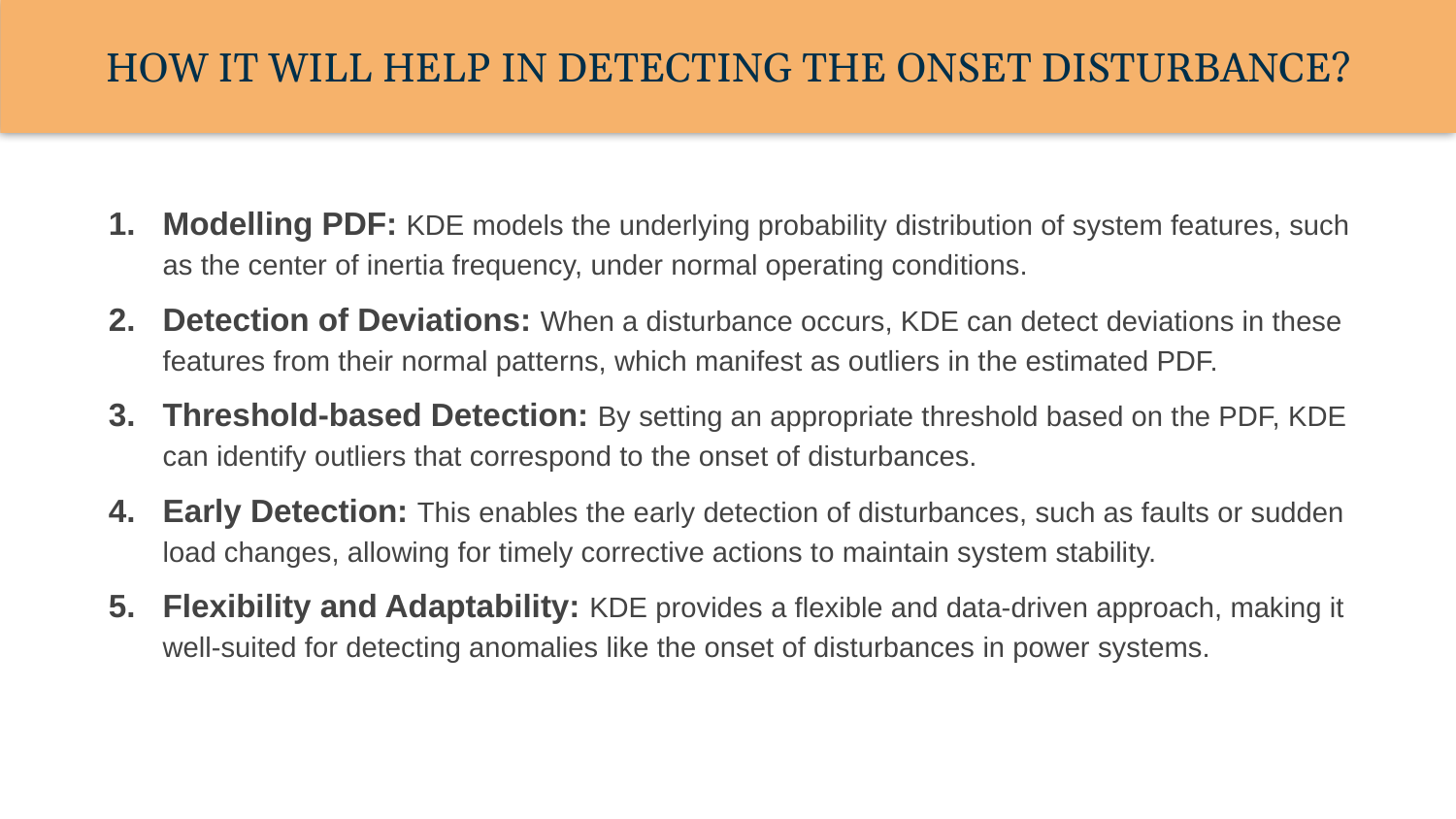

HOW IT WILL HELP IN DETECTING THE ONSET DISTURBANCE?
Modelling PDF: KDE models the underlying probability distribution of system features, such as the center of inertia frequency, under normal operating conditions.
Detection of Deviations: When a disturbance occurs, KDE can detect deviations in these features from their normal patterns, which manifest as outliers in the estimated PDF.
Threshold-based Detection: By setting an appropriate threshold based on the PDF, KDE can identify outliers that correspond to the onset of disturbances.
Early Detection: This enables the early detection of disturbances, such as faults or sudden load changes, allowing for timely corrective actions to maintain system stability.
Flexibility and Adaptability: KDE provides a flexible and data-driven approach, making it well-suited for detecting anomalies like the onset of disturbances in power systems.